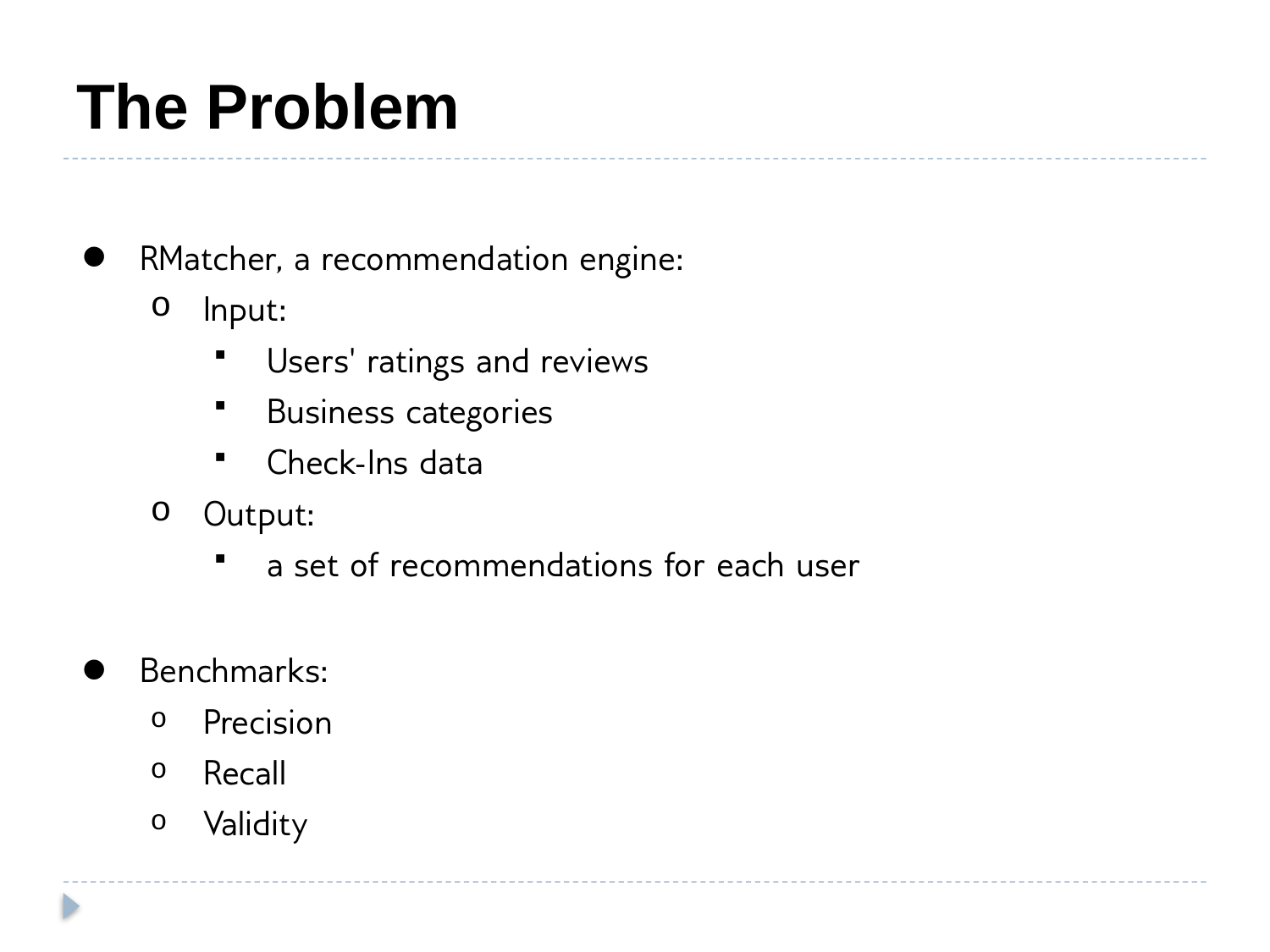

# The Problem
RMatcher, a recommendation engine:
Input:
Users' ratings and reviews
Business categories
Check-Ins data
Output:
a set of recommendations for each user

Benchmarks:
Precision
Recall
Validity